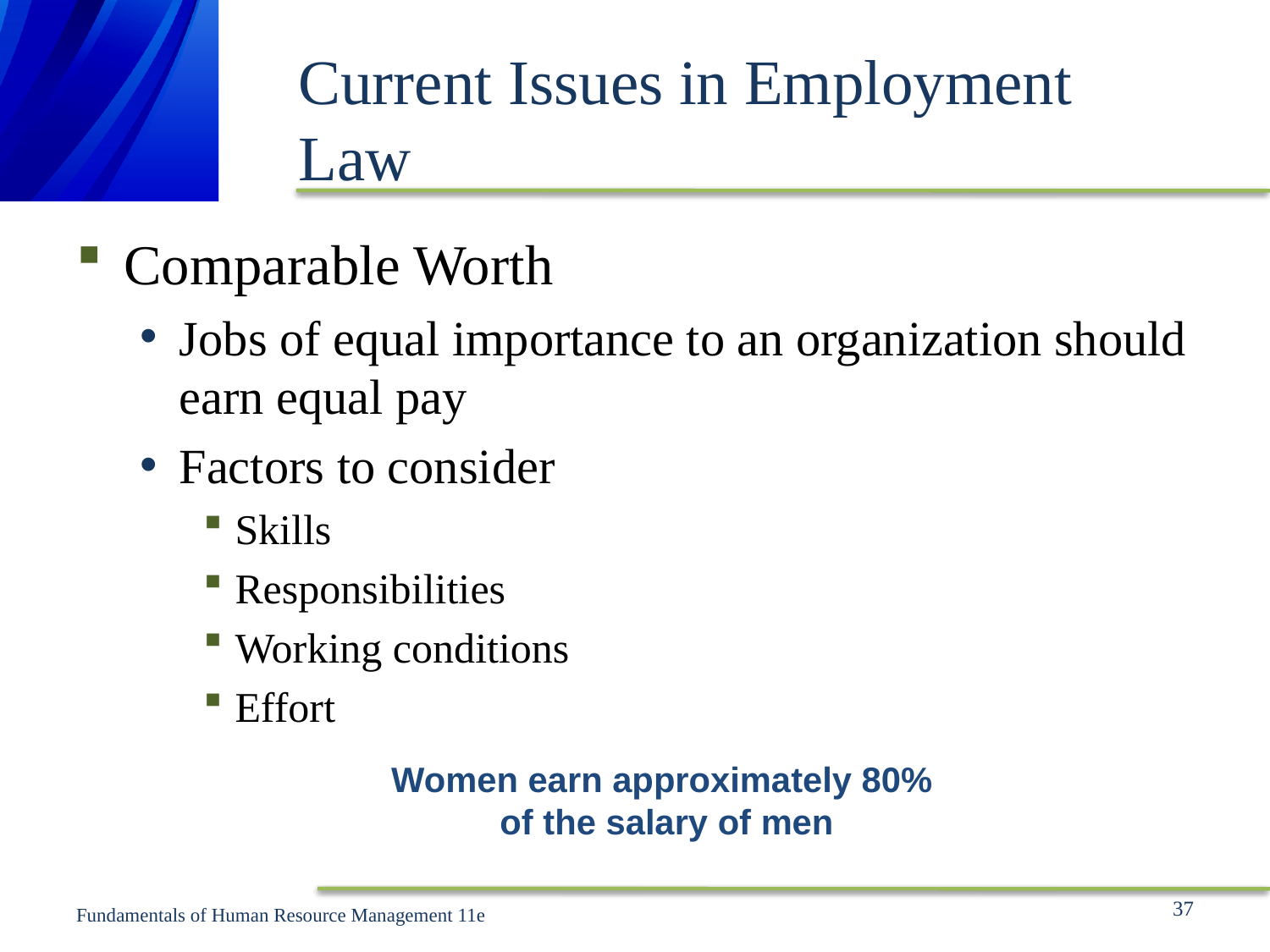

# Current Issues in Employment Law
Comparable Worth
Jobs of equal importance to an organization should earn equal pay
Factors to consider
Skills
Responsibilities
Working conditions
Effort

Women earn approximately 80%
of the salary of men
37
Fundamentals of Human Resource Management 11e